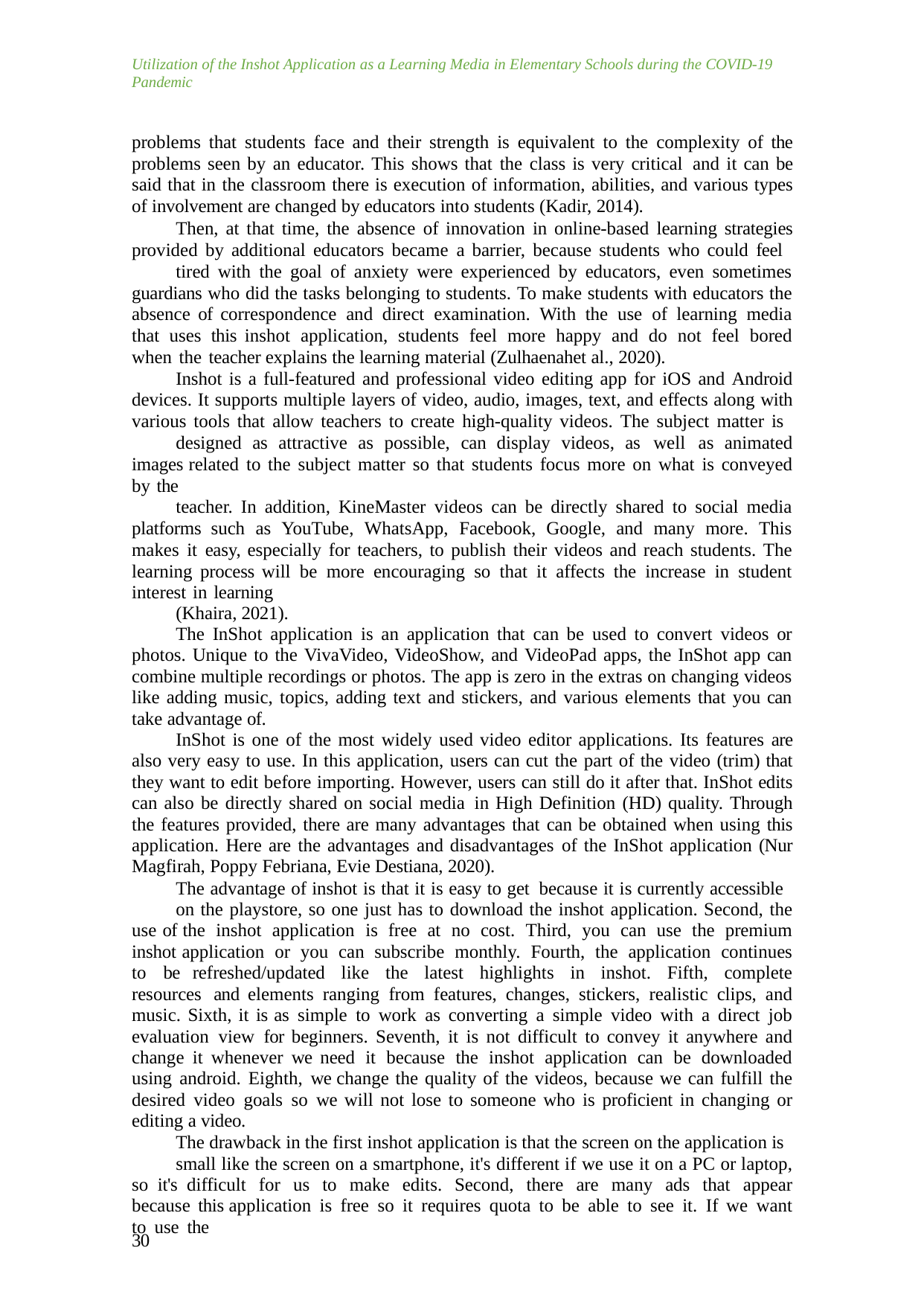

Utilization of the Inshot Application as a Learning Media in Elementary Schools during the COVID-19 Pandemic

problems that students face and their strength is equivalent to the complexity of the problems seen by an educator. This shows that the class is very critical and it can be said that in the classroom there is execution of information, abilities, and various types of involvement are changed by educators into students (Kadir, 2014).
Then, at that time, the absence of innovation in online-based learning strategies provided by additional educators became a barrier, because students who could feel
tired with the goal of anxiety were experienced by educators, even sometimes guardians who did the tasks belonging to students. To make students with educators the absence of correspondence and direct examination. With the use of learning media that uses this inshot application, students feel more happy and do not feel bored when the teacher explains the learning material (Zulhaenahet al., 2020).
Inshot is a full-featured and professional video editing app for iOS and Android devices. It supports multiple layers of video, audio, images, text, and effects along with various tools that allow teachers to create high-quality videos. The subject matter is
designed as attractive as possible, can display videos, as well as animated images related to the subject matter so that students focus more on what is conveyed by the
teacher. In addition, KineMaster videos can be directly shared to social media platforms such as YouTube, WhatsApp, Facebook, Google, and many more. This makes it easy, especially for teachers, to publish their videos and reach students. The learning process will be more encouraging so that it affects the increase in student interest in learning
(Khaira, 2021).
The InShot application is an application that can be used to convert videos or photos. Unique to the VivaVideo, VideoShow, and VideoPad apps, the InShot app can combine multiple recordings or photos. The app is zero in the extras on changing videos like adding music, topics, adding text and stickers, and various elements that you can take advantage of.
InShot is one of the most widely used video editor applications. Its features are also very easy to use. In this application, users can cut the part of the video (trim) that they want to edit before importing. However, users can still do it after that. InShot edits can also be directly shared on social media in High Definition (HD) quality. Through the features provided, there are many advantages that can be obtained when using this application. Here are the advantages and disadvantages of the InShot application (Nur Magfirah, Poppy Febriana, Evie Destiana, 2020).
The advantage of inshot is that it is easy to get because it is currently accessible
on the playstore, so one just has to download the inshot application. Second, the use of the inshot application is free at no cost. Third, you can use the premium inshot application or you can subscribe monthly. Fourth, the application continues to be refreshed/updated like the latest highlights in inshot. Fifth, complete resources and elements ranging from features, changes, stickers, realistic clips, and music. Sixth, it is as simple to work as converting a simple video with a direct job evaluation view for beginners. Seventh, it is not difficult to convey it anywhere and change it whenever we need it because the inshot application can be downloaded using android. Eighth, we change the quality of the videos, because we can fulfill the desired video goals so we will not lose to someone who is proficient in changing or editing a video.
The drawback in the first inshot application is that the screen on the application is
small like the screen on a smartphone, it's different if we use it on a PC or laptop, so it's difficult for us to make edits. Second, there are many ads that appear because this application is free so it requires quota to be able to see it. If we want to use the
30